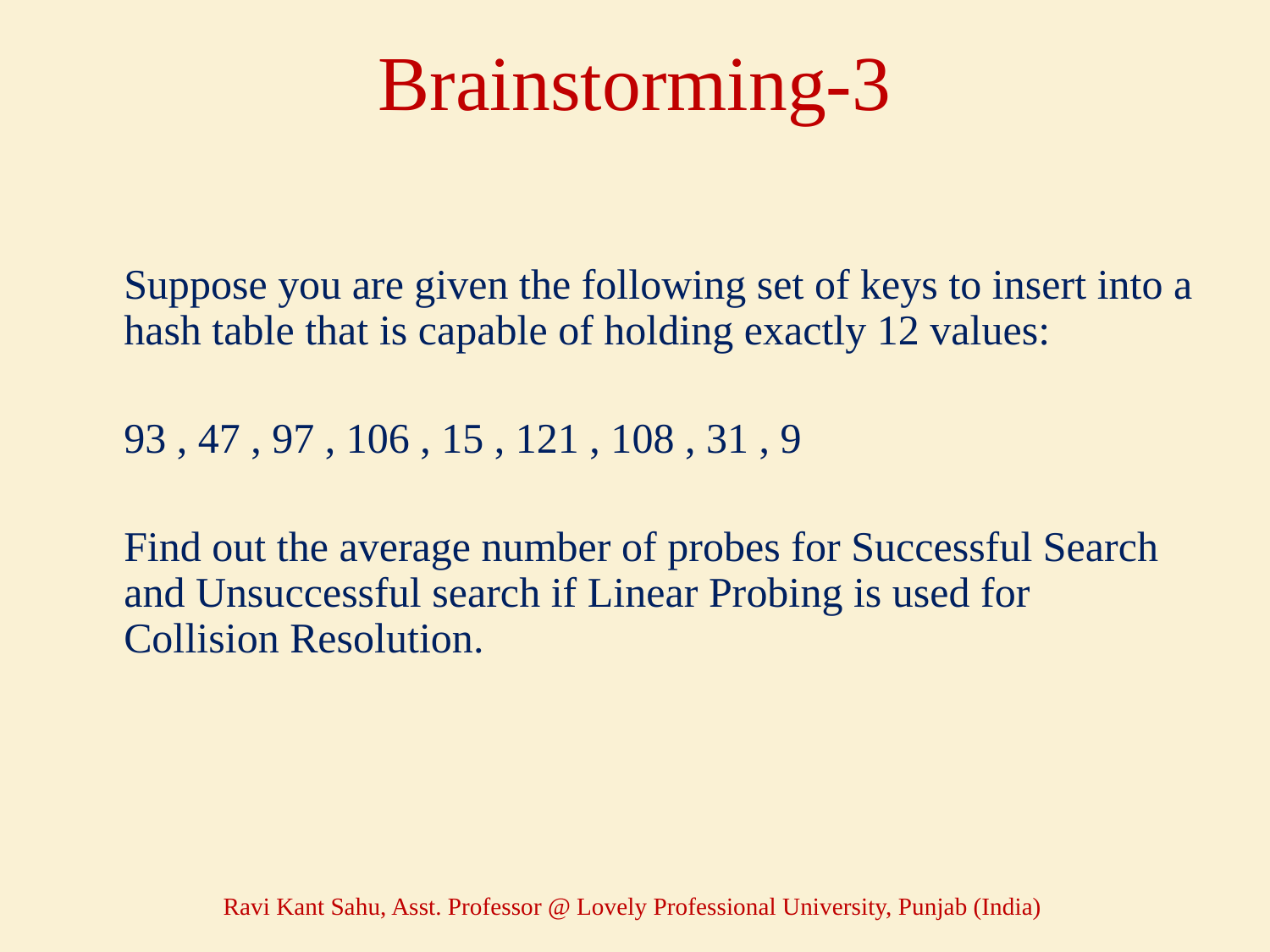

# Brainstorming-3

	Suppose you are given the following set of keys to insert into a hash table that is capable of holding exactly 12 values:

	93 , 47 , 97 , 106 , 15 , 121 , 108 , 31 , 9

	Find out the average number of probes for Successful Search and Unsuccessful search if Linear Probing is used for Collision Resolution.
Ravi Kant Sahu, Asst. Professor @ Lovely Professional University, Punjab (India)